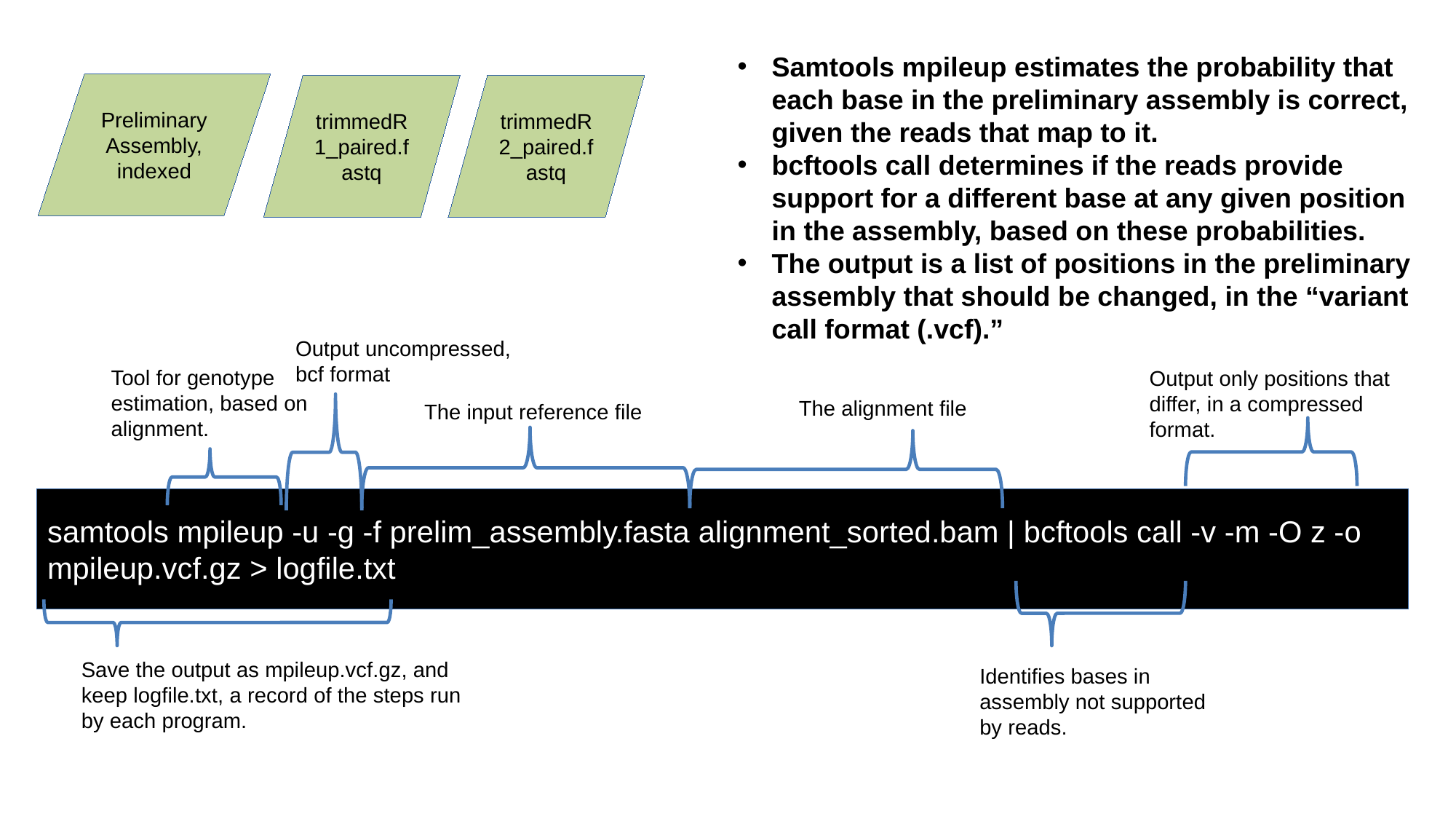

Samtools mpileup estimates the probability that each base in the preliminary assembly is correct, given the reads that map to it.
bcftools call determines if the reads provide support for a different base at any given position in the assembly, based on these probabilities.
The output is a list of positions in the preliminary assembly that should be changed, in the “variant call format (.vcf).”
Preliminary Assembly, indexed
trimmedR1_paired.fastq
trimmedR2_paired.fastq

Output uncompressed, bcf format
Tool for genotype estimation, based on alignment.
Output only positions that differ, in a compressed format.

The alignment file
The input reference file

samtools mpileup -u -g -f prelim_assembly.fasta alignment_sorted.bam | bcftools call -v -m -O z -o mpileup.vcf.gz > logfile.txt

Save the output as mpileup.vcf.gz, and keep logfile.txt, a record of the steps run by each program.
Identifies bases in assembly not supported by reads.